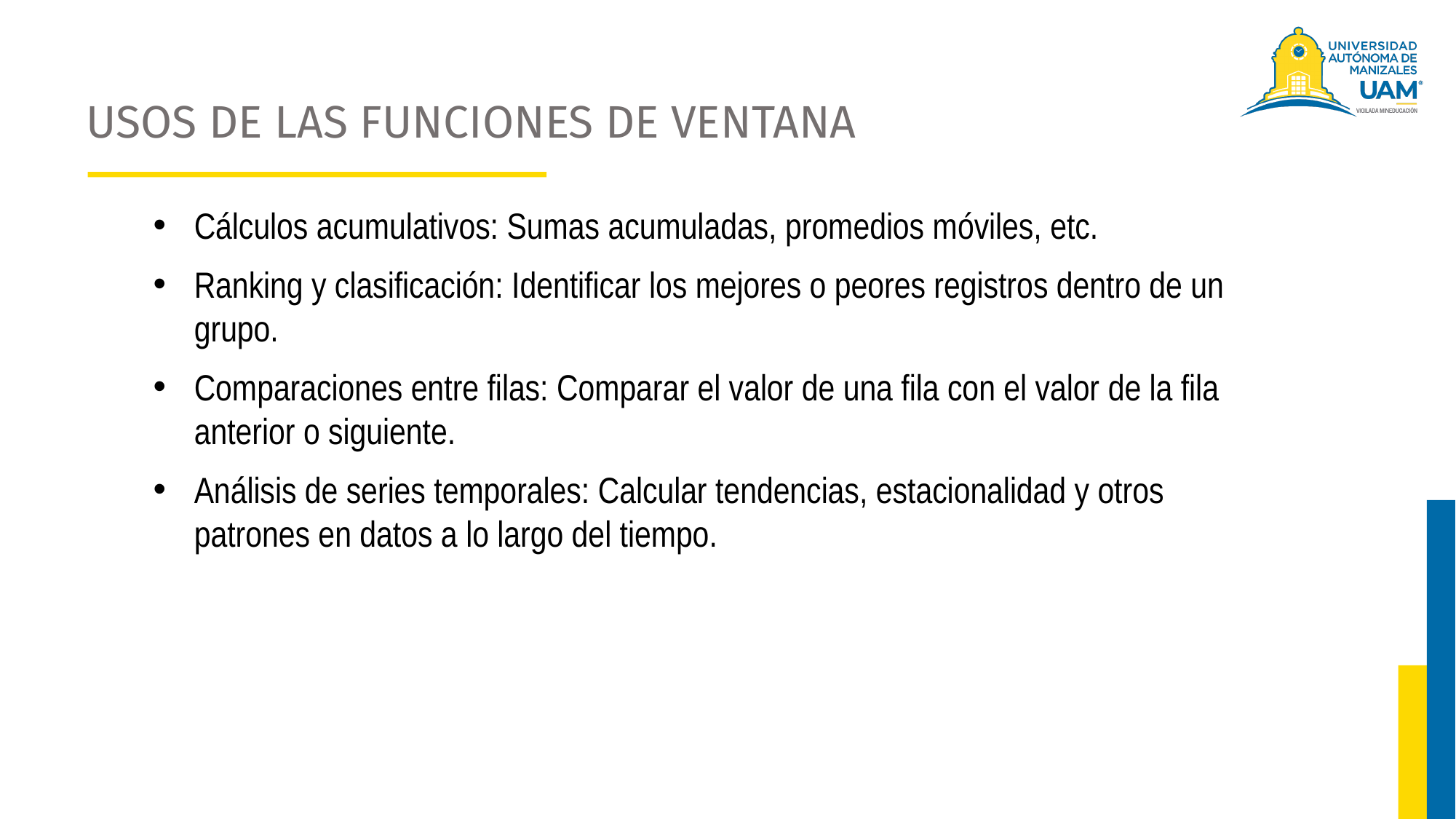

# USOS DE LAS FUNCIONES DE VENTANA

Cálculos acumulativos: Sumas acumuladas, promedios móviles, etc.
Ranking y clasificación: Identificar los mejores o peores registros dentro de un grupo.
Comparaciones entre filas: Comparar el valor de una fila con el valor de la fila anterior o siguiente.
Análisis de series temporales: Calcular tendencias, estacionalidad y otros patrones en datos a lo largo del tiempo.